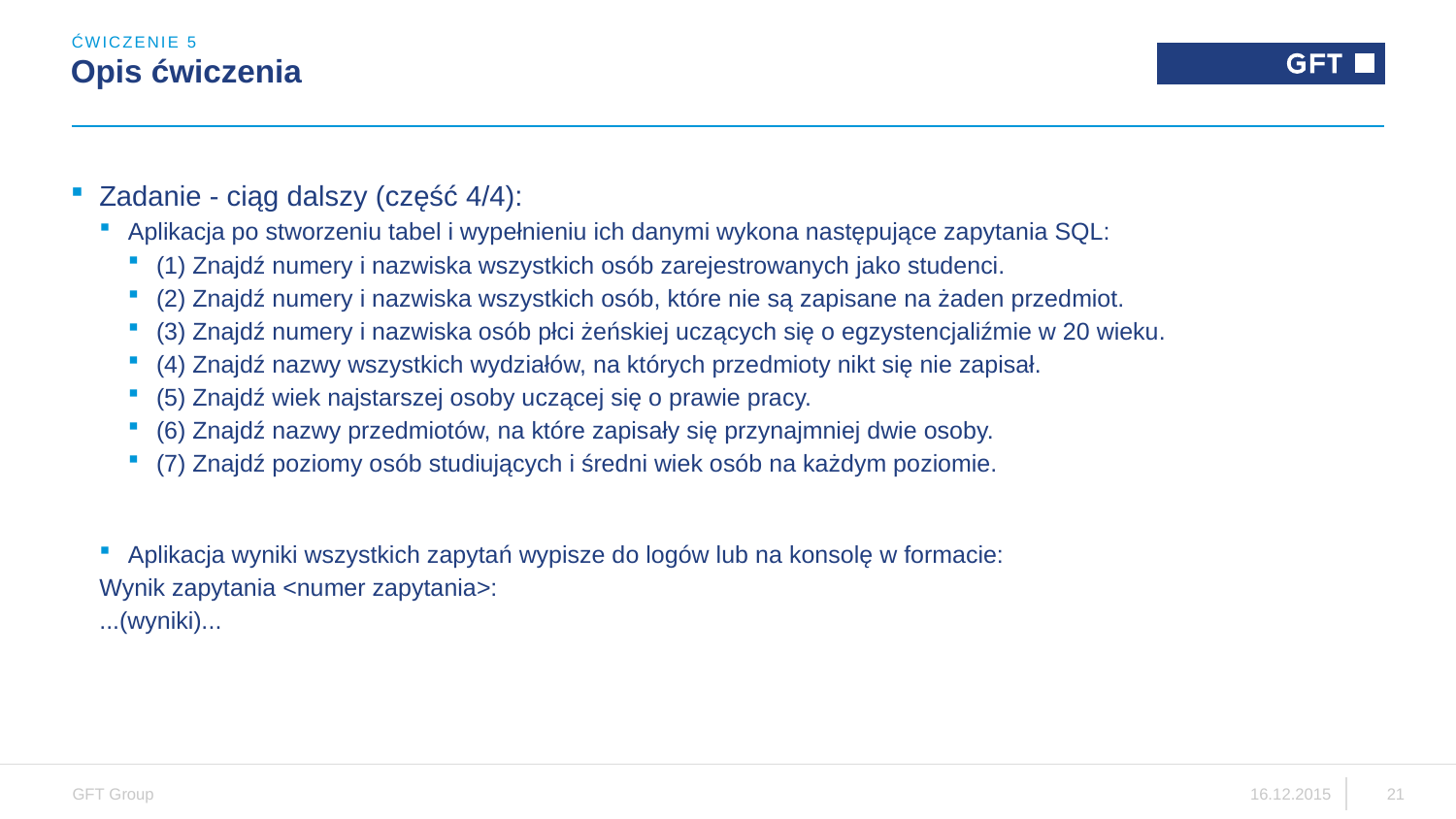

ĆWICZENIE 5
# Opis ćwiczenia
Zadanie - ciąg dalszy (część 4/4):
Aplikacja po stworzeniu tabel i wypełnieniu ich danymi wykona następujące zapytania SQL:
(1) Znajdź numery i nazwiska wszystkich osób zarejestrowanych jako studenci.
(2) Znajdź numery i nazwiska wszystkich osób, które nie są zapisane na żaden przedmiot.
(3) Znajdź numery i nazwiska osób płci żeńskiej uczących się o egzystencjaliźmie w 20 wieku.
(4) Znajdź nazwy wszystkich wydziałów, na których przedmioty nikt się nie zapisał.
(5) Znajdź wiek najstarszej osoby uczącej się o prawie pracy.
(6) Znajdź nazwy przedmiotów, na które zapisały się przynajmniej dwie osoby.
(7) Znajdź poziomy osób studiujących i średni wiek osób na każdym poziomie.

Aplikacja wyniki wszystkich zapytań wypisze do logów lub na konsolę w formacie:
Wynik zapytania <numer zapytania>:
...(wyniki)...